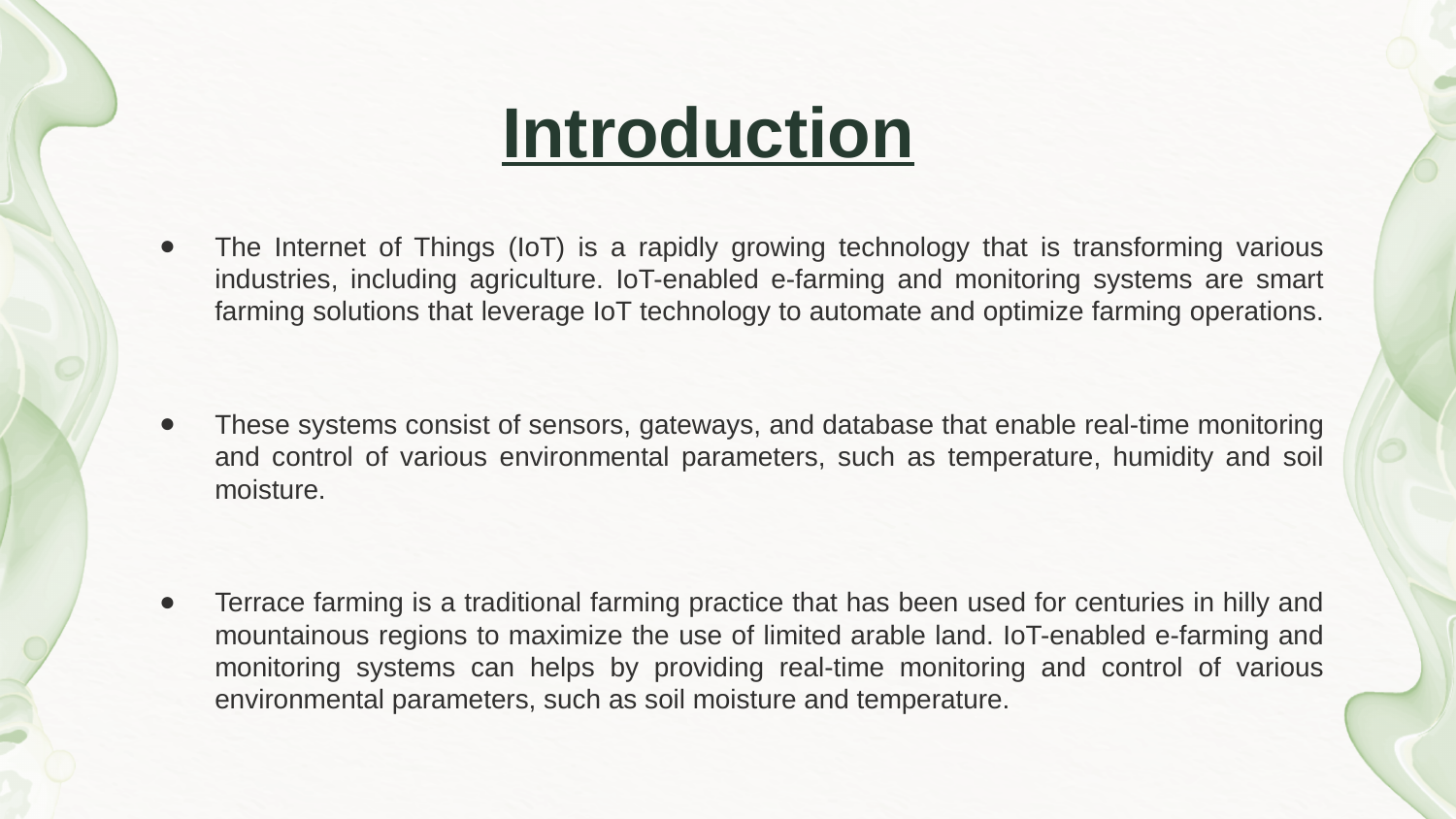

Introduction

The Internet of Things (IoT) is a rapidly growing technology that is transforming various industries, including agriculture. IoT-enabled e-farming and monitoring systems are smart farming solutions that leverage IoT technology to automate and optimize farming operations.

These systems consist of sensors, gateways, and database that enable real-time monitoring and control of various environmental parameters, such as temperature, humidity and soil moisture.

Terrace farming is a traditional farming practice that has been used for centuries in hilly and mountainous regions to maximize the use of limited arable land. IoT-enabled e-farming and monitoring systems can helps by providing real-time monitoring and control of various environmental parameters, such as soil moisture and temperature.